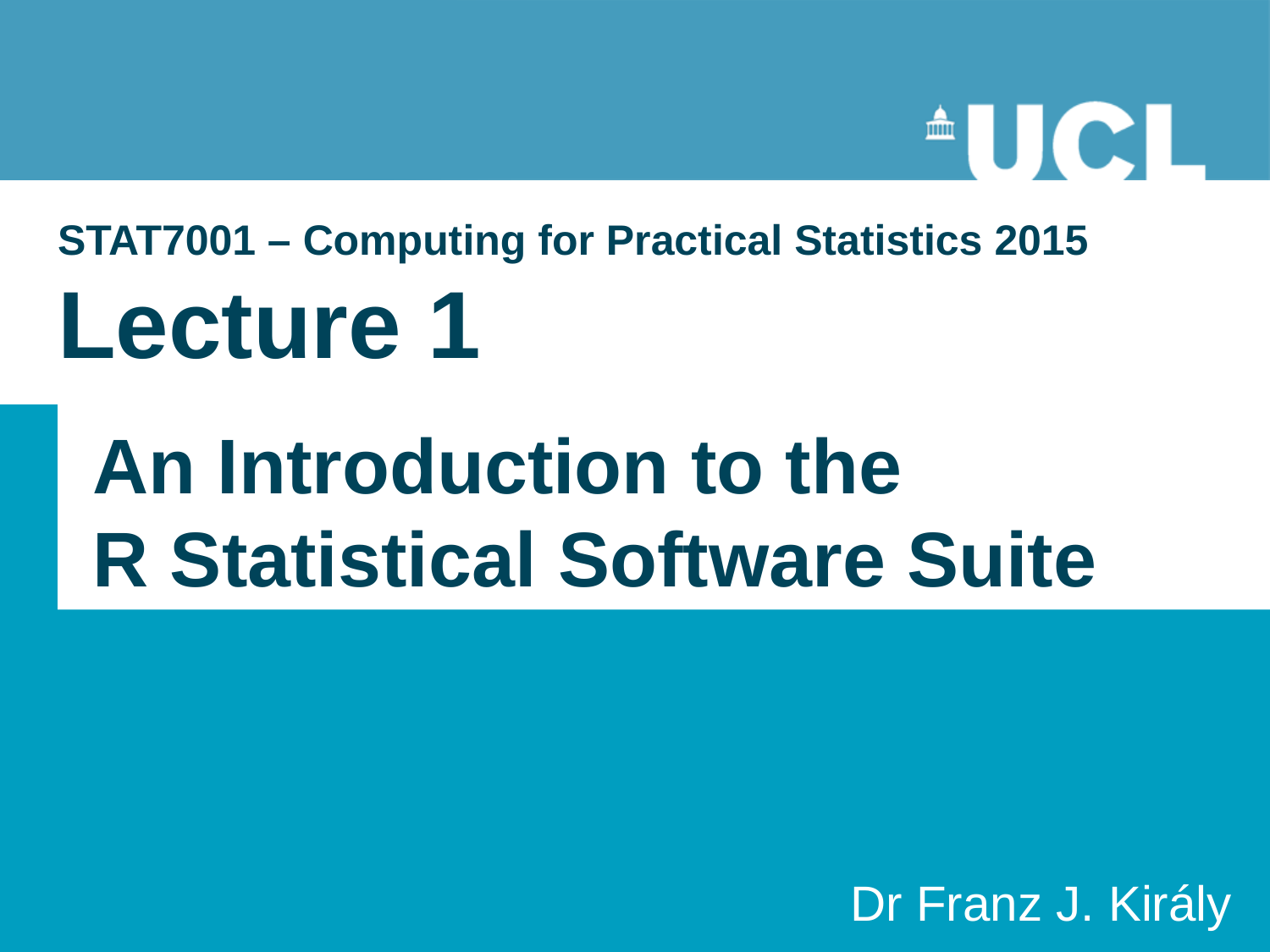

# STAT7001 – Computing for Practical Statistics 2015 Lecture 1

An Introduction to the
R Statistical Software Suite

Dr Franz J. Király